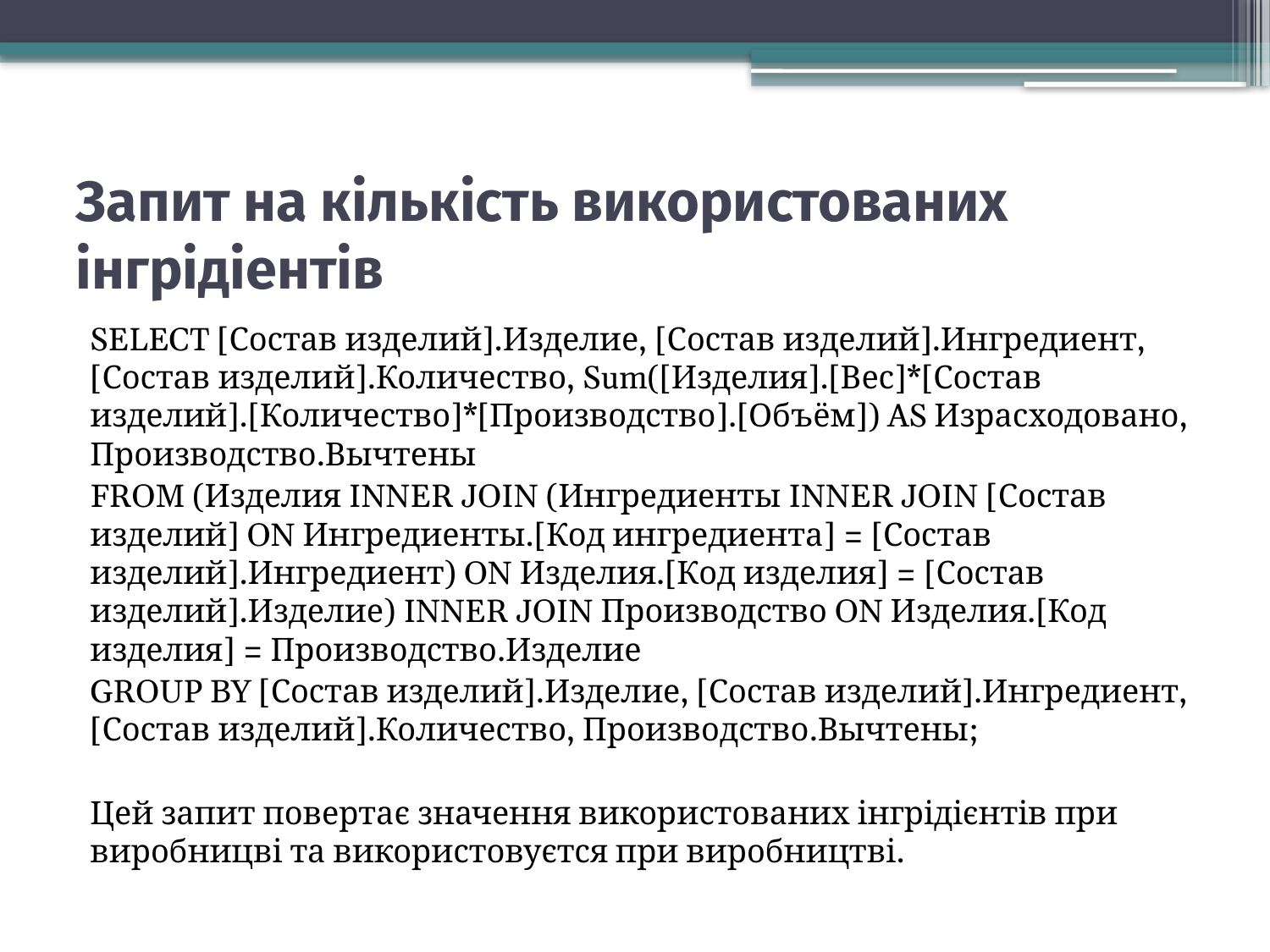

# Запит на кількість використованих інгрідіентів
SELECT [Состав изделий].Изделие, [Состав изделий].Ингредиент, [Состав изделий].Количество, Sum([Изделия].[Вес]*[Состав изделий].[Количество]*[Производство].[Объём]) AS Израсходовано, Производство.Вычтены
FROM (Изделия INNER JOIN (Ингредиенты INNER JOIN [Состав изделий] ON Ингредиенты.[Код ингредиента] = [Состав изделий].Ингредиент) ON Изделия.[Код изделия] = [Состав изделий].Изделие) INNER JOIN Производство ON Изделия.[Код изделия] = Производство.Изделие
GROUP BY [Состав изделий].Изделие, [Состав изделий].Ингредиент, [Состав изделий].Количество, Производство.Вычтены;

Цей запит повертає значення використованих інгрідієнтів при виробницві та використовуєтся при виробництві.